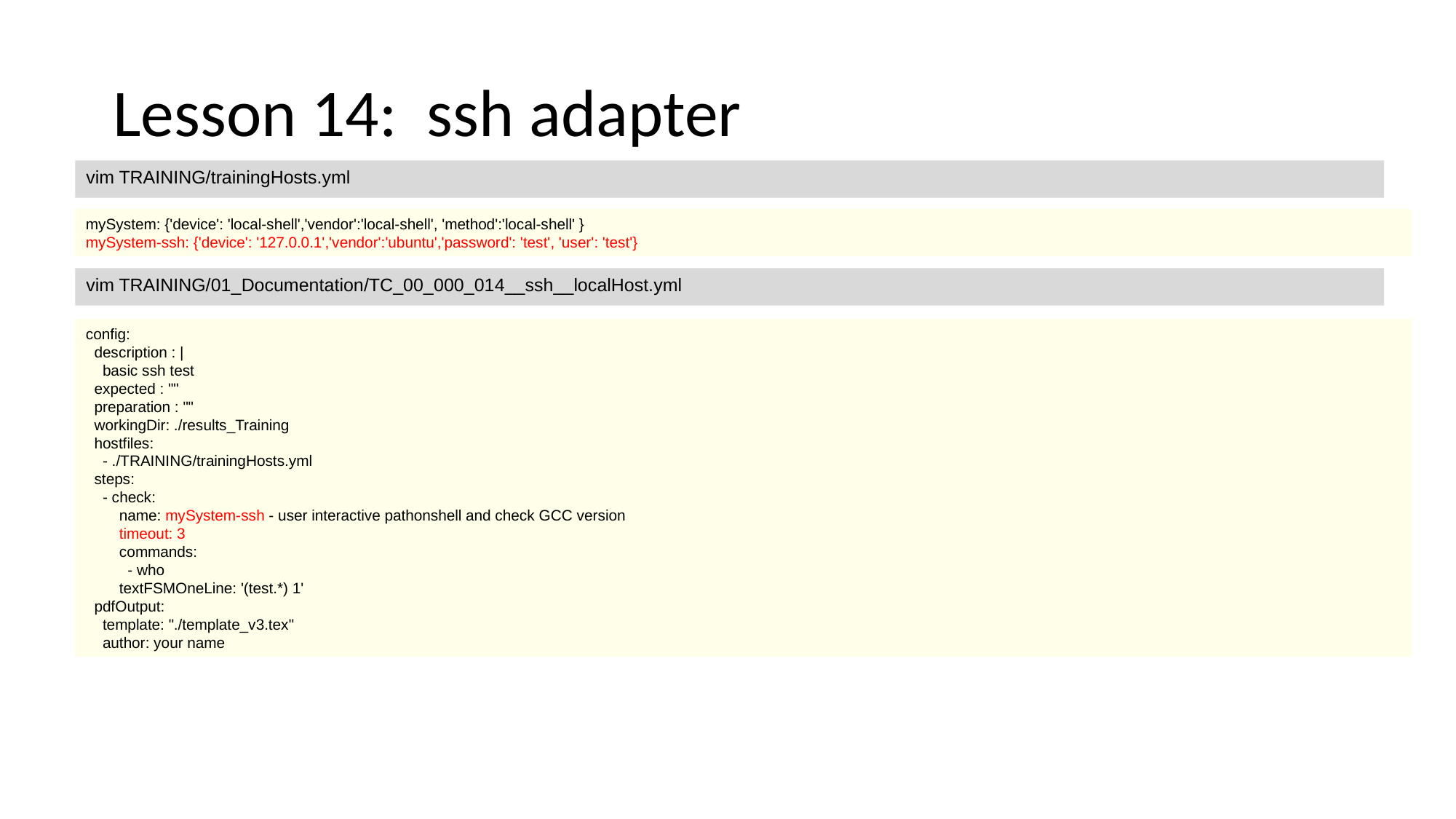

# Lesson 14:  ssh adapter
vim TRAINING/trainingHosts.yml
mySystem: {'device': 'local-shell','vendor':'local-shell', 'method':'local-shell' }
mySystem-ssh: {'device': '127.0.0.1','vendor':'ubuntu','password': 'test', 'user': 'test'}
vim TRAINING/01_Documentation/TC_00_000_014__ssh__localHost.yml
config:
  description : |
    basic ssh test
  expected : ""
  preparation : ""
  workingDir: ./results_Training
  hostfiles:
    - ./TRAINING/trainingHosts.yml
  steps:
    - check:
        name: mySystem-ssh - user interactive pathonshell and check GCC version
        timeout: 3
        commands:
          - who
        textFSMOneLine: '(test.*) 1'
  pdfOutput:
    template: "./template_v3.tex"
    author: your name